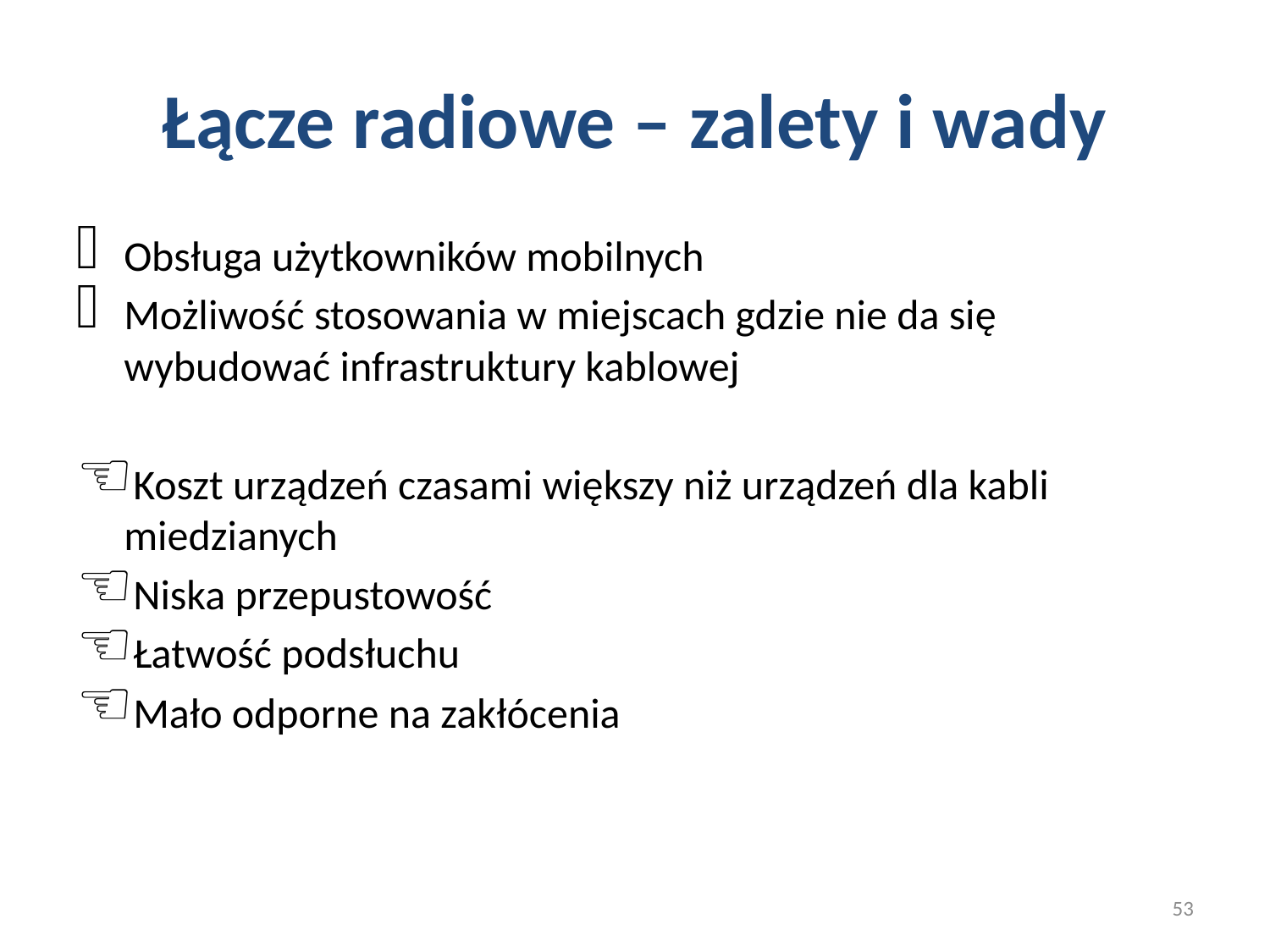

# Łącze radiowe – zalety i wady

Obsługa użytkowników mobilnych
Możliwość stosowania w miejscach gdzie nie da się wybudować infrastruktury kablowej

Koszt urządzeń czasami większy niż urządzeń dla kabli miedzianych
Niska przepustowość
Łatwość podsłuchu
Mało odporne na zakłócenia

53